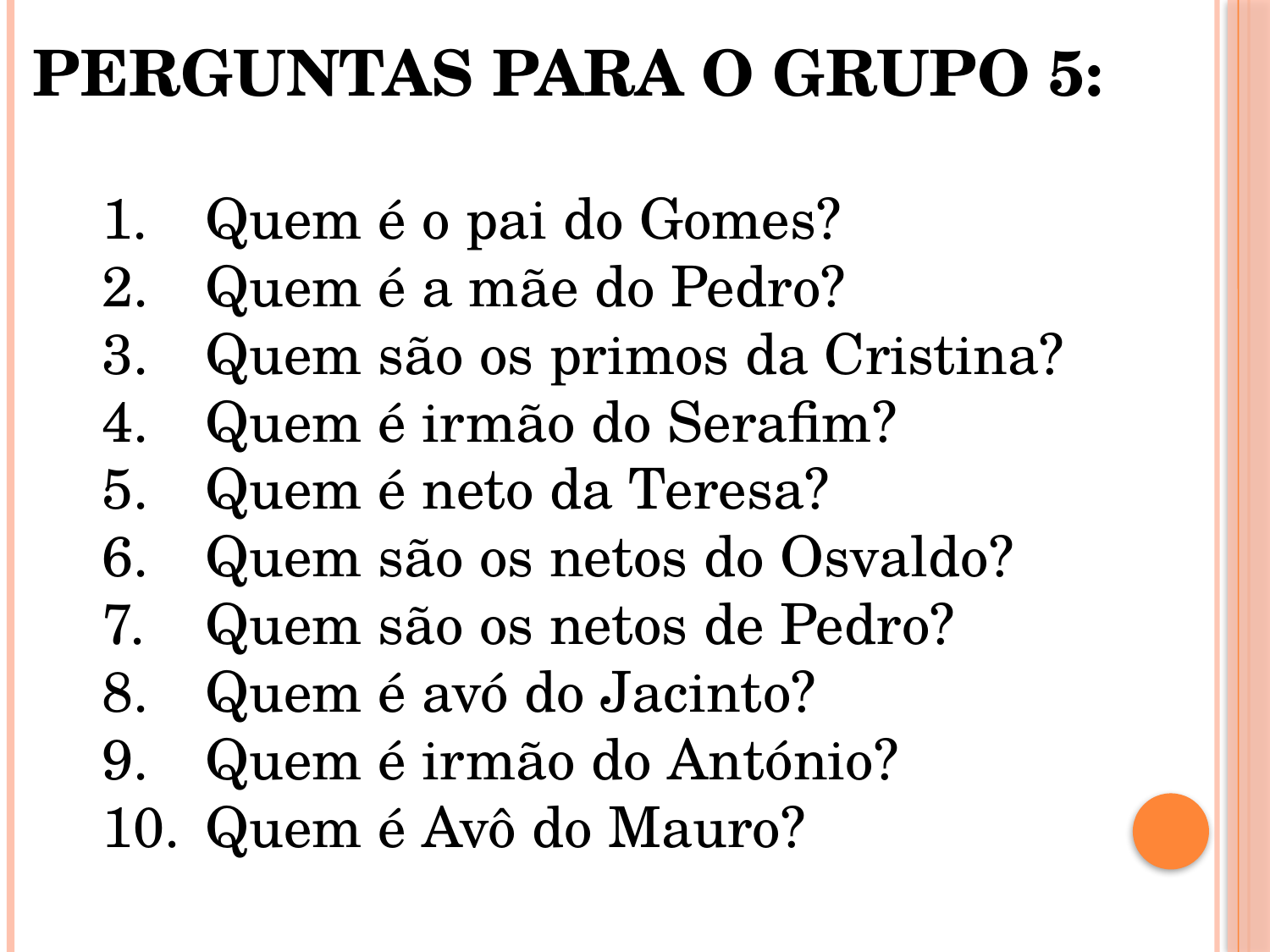

PERGUNTAS PARA O GRUPO 5:
Quem é o pai do Gomes?
Quem é a mãe do Pedro?
Quem são os primos da Cristina?
Quem é irmão do Serafim?
Quem é neto da Teresa?
Quem são os netos do Osvaldo?
Quem são os netos de Pedro?
Quem é avó do Jacinto?
Quem é irmão do António?
Quem é Avô do Mauro?